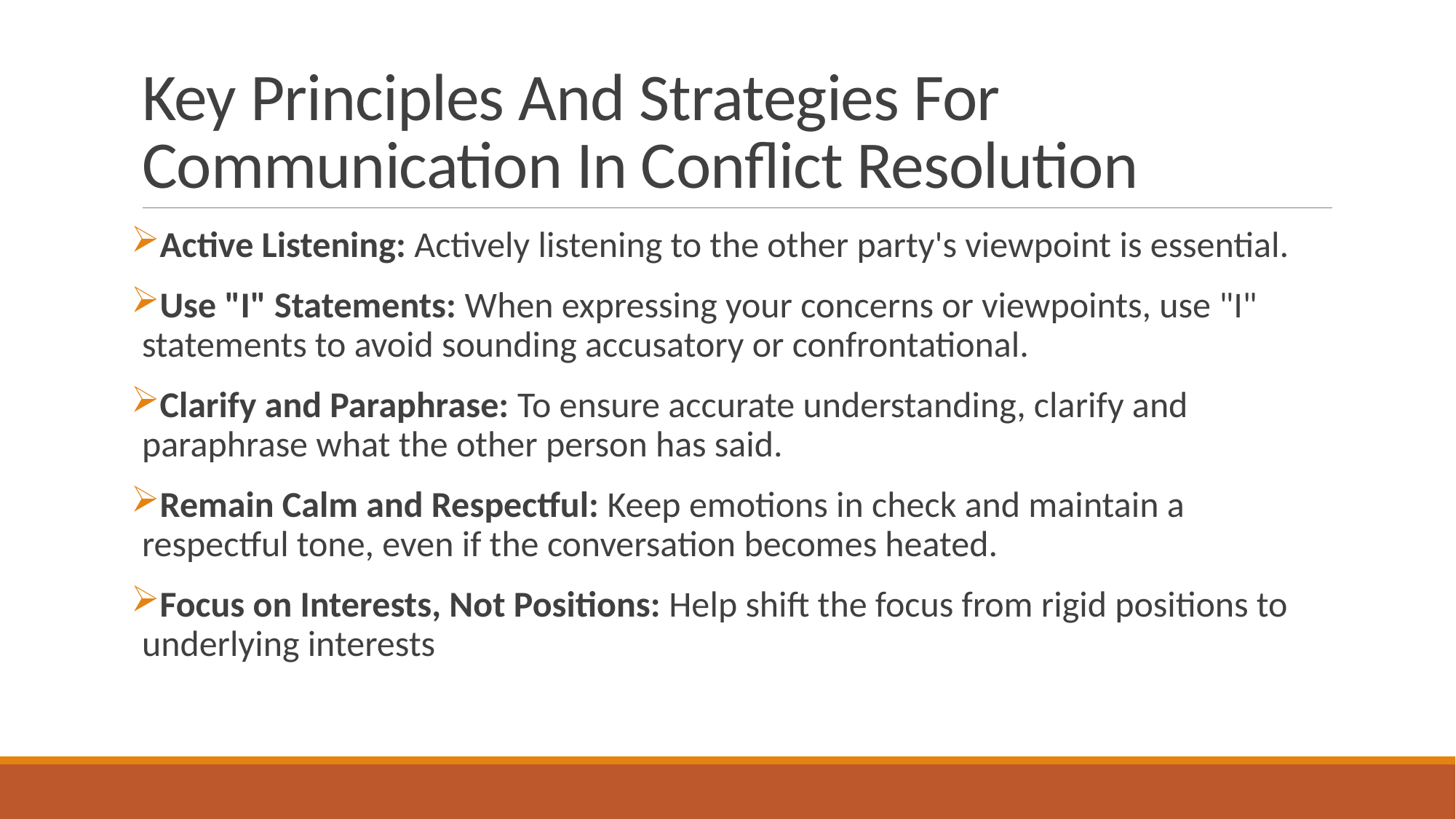

# Key Principles And Strategies For Communication In Conflict Resolution
Active Listening: Actively listening to the other party's viewpoint is essential.
Use "I" Statements: When expressing your concerns or viewpoints, use "I" statements to avoid sounding accusatory or confrontational.
Clarify and Paraphrase: To ensure accurate understanding, clarify and paraphrase what the other person has said.
Remain Calm and Respectful: Keep emotions in check and maintain a respectful tone, even if the conversation becomes heated.
Focus on Interests, Not Positions: Help shift the focus from rigid positions to underlying interests